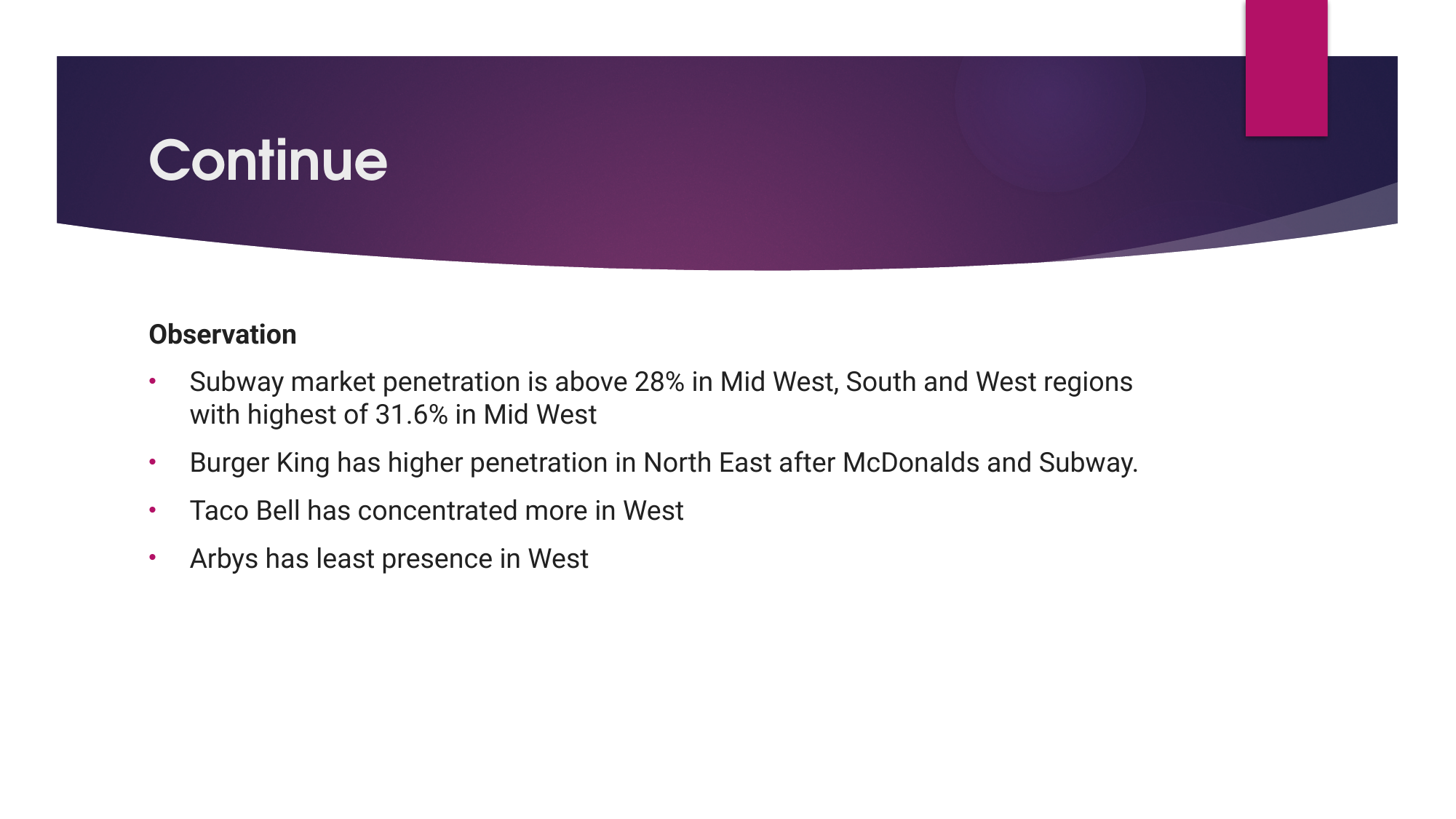

# Continue
Observation
Subway market penetration is above 28% in Mid West, South and West regions with highest of 31.6% in Mid West
Burger King has higher penetration in North East after McDonalds and Subway.
Taco Bell has concentrated more in West
Arbys has least presence in West